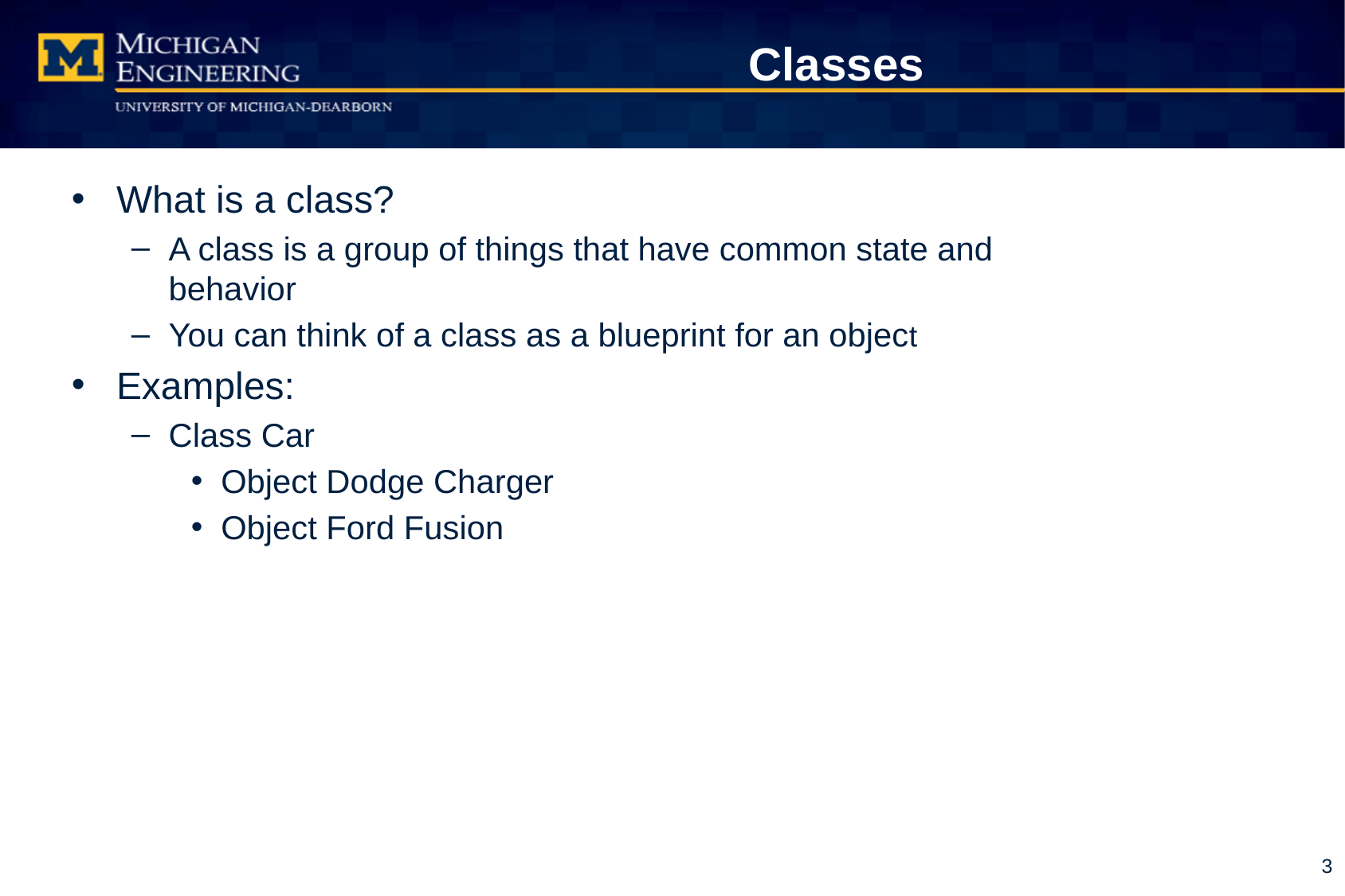

# Classes
What is a class?
A class is a group of things that have common state and behavior
You can think of a class as a blueprint for an object
Examples:
Class Car
Object Dodge Charger
Object Ford Fusion
3